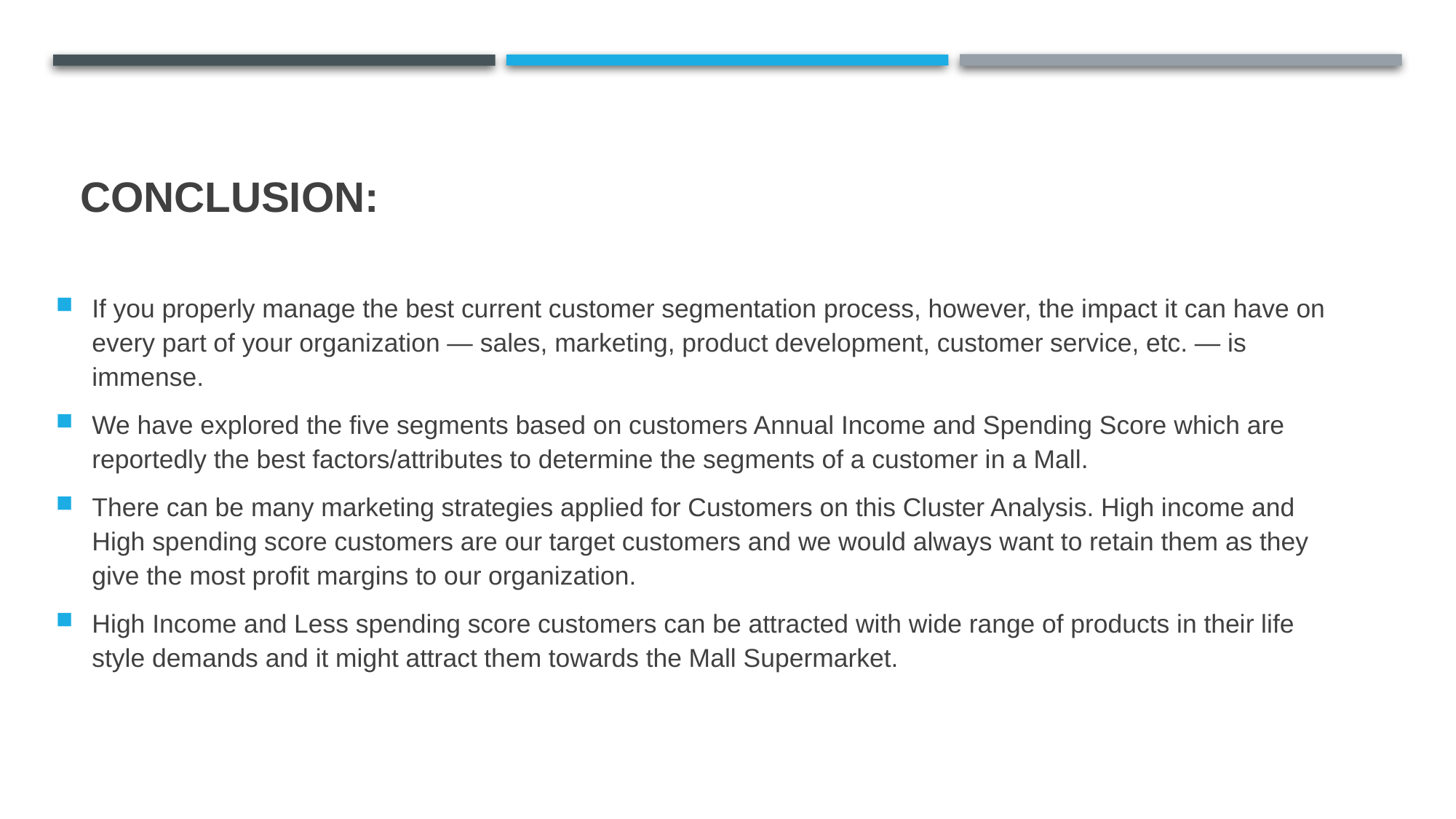

# CONCLUSION:
If you properly manage the best current customer segmentation process, however, the impact it can have on every part of your organization — sales, marketing, product development, customer service, etc. — is immense.
We have explored the five segments based on customers Annual Income and Spending Score which are reportedly the best factors/attributes to determine the segments of a customer in a Mall.
There can be many marketing strategies applied for Customers on this Cluster Analysis. High income and High spending score customers are our target customers and we would always want to retain them as they give the most profit margins to our organization.
High Income and Less spending score customers can be attracted with wide range of products in their life style demands and it might attract them towards the Mall Supermarket.